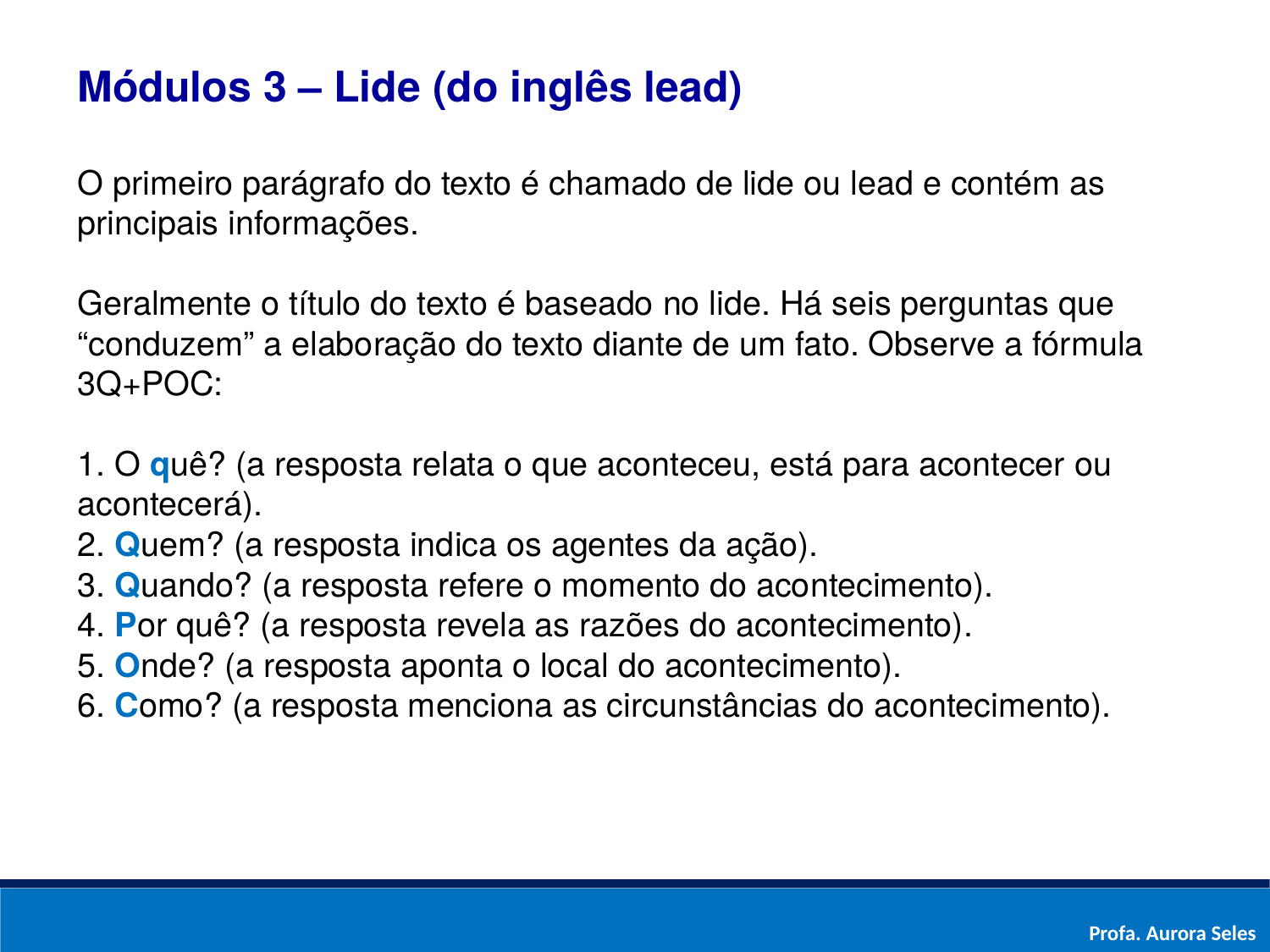

Módulos 3 – Lide (do inglês lead)

O primeiro parágrafo do texto é chamado de lide ou lead e contém as principais informações.

Geralmente o título do texto é baseado no lide. Há seis perguntas que “conduzem” a elaboração do texto diante de um fato. Observe a fórmula 3Q+POC:
1. O quê? (a resposta relata o que aconteceu, está para acontecer ou acontecerá).
2. Quem? (a resposta indica os agentes da ação).
3. Quando? (a resposta refere o momento do acontecimento).
4. Por quê? (a resposta revela as razões do acontecimento).
5. Onde? (a resposta aponta o local do acontecimento).
6. Como? (a resposta menciona as circunstâncias do acontecimento).
Profa. Aurora Seles